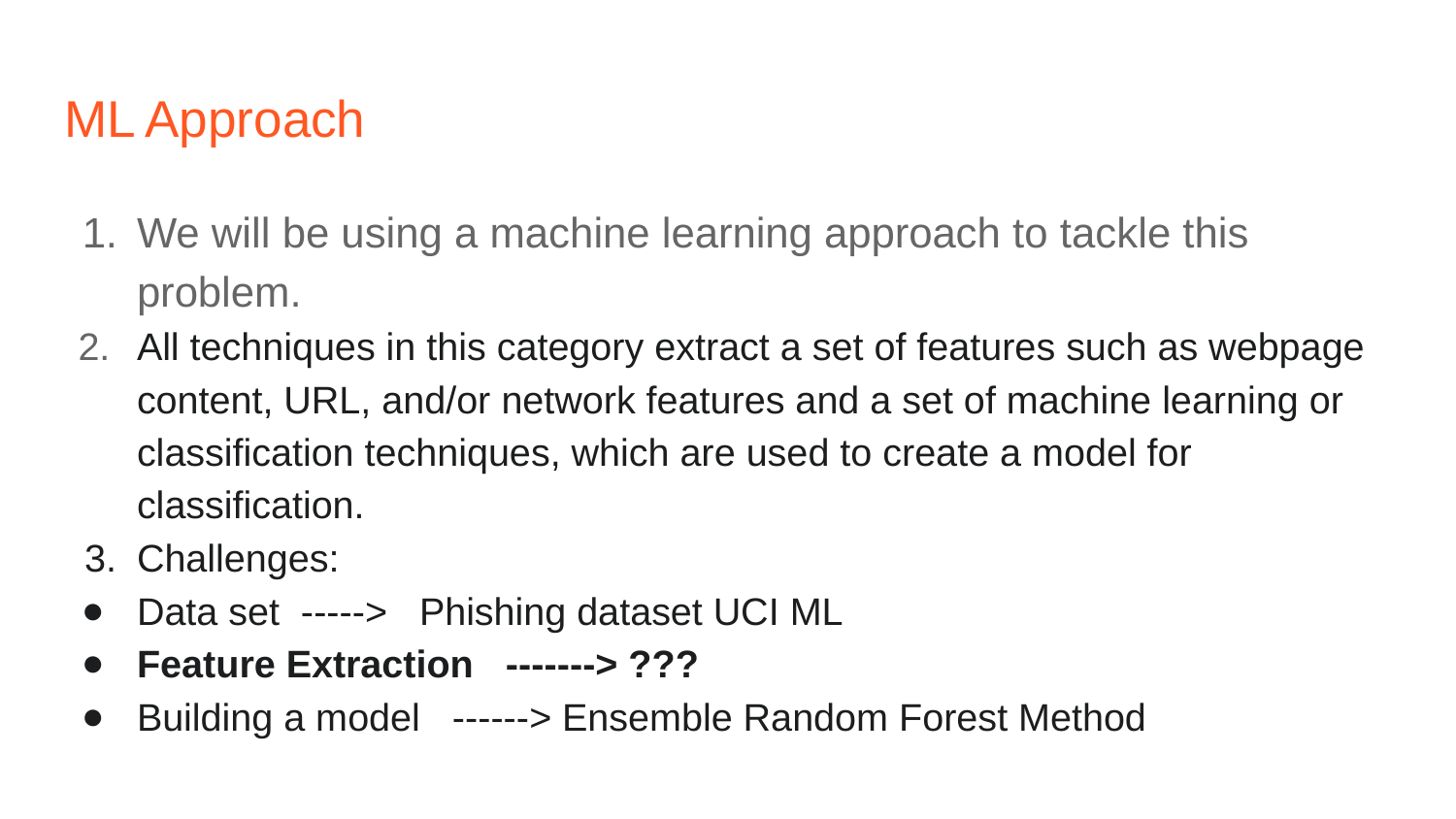

# ML Approach
We will be using a machine learning approach to tackle this problem.
All techniques in this category extract a set of features such as webpage content, URL, and/or network features and a set of machine learning or classification techniques, which are used to create a model for classification.
Challenges:
Data set  ----->   Phishing dataset UCI ML
Feature Extraction   -------> ???
Building a model   ------> Ensemble Random Forest Method